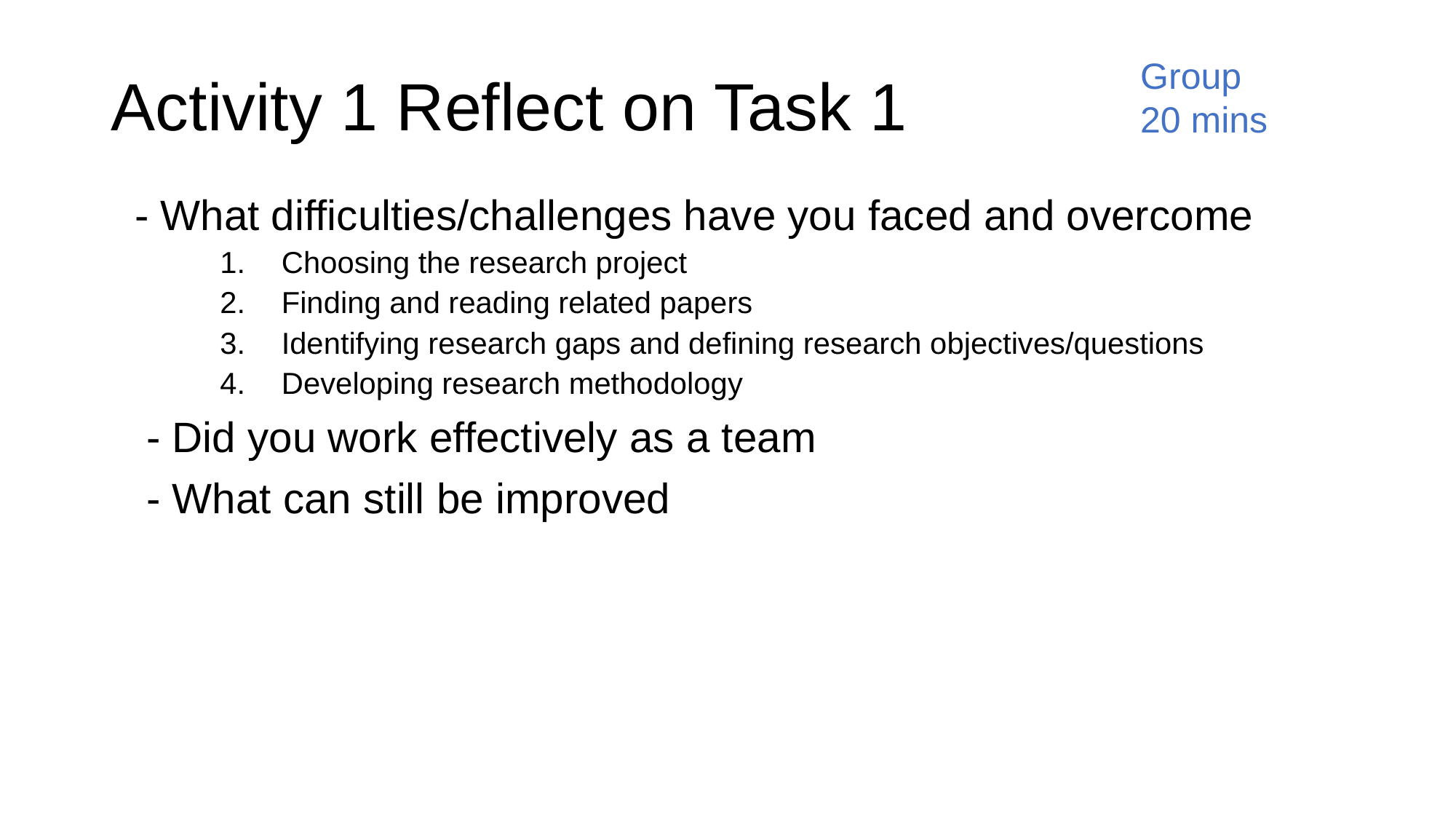

# Activity 1 Reflect on Task 1
Group
20 mins
  - What difficulties/challenges have you faced and overcome
Choosing the research project
Finding and reading related papers
Identifying research gaps and defining research objectives/questions
Developing research methodology
   - Did you work effectively as a team
   - What can still be improved